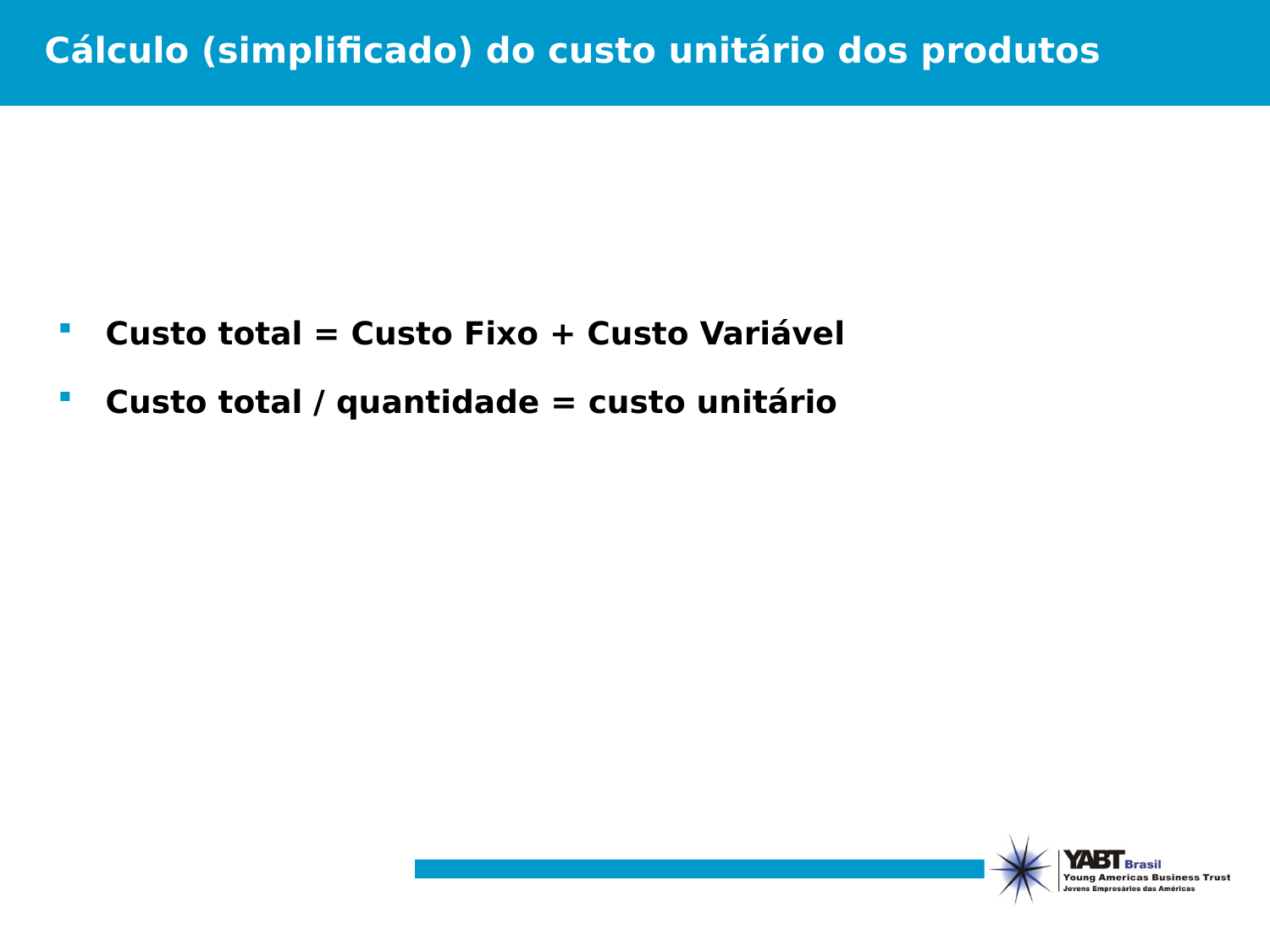

# Cálculo (simplificado) do custo unitário dos produtos
Custo total = Custo Fixo + Custo Variável
Custo total / quantidade = custo unitário